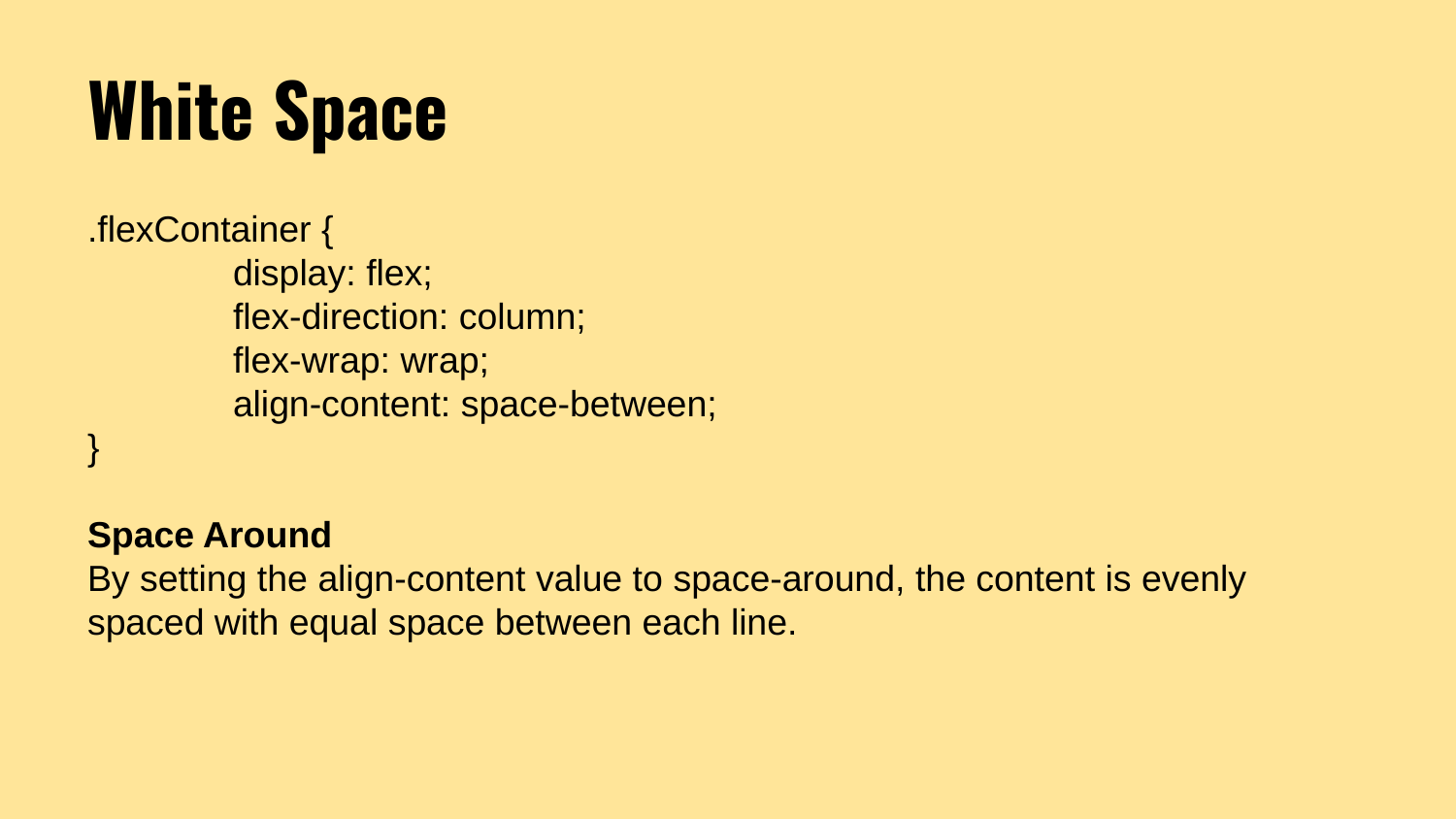

# White Space
.flexContainer {
	display: flex;
	flex-direction: column;
	flex-wrap: wrap;
	align-content: space-between;
}

Space Around
By setting the align-content value to space-around, the content is evenly spaced with equal space between each line.